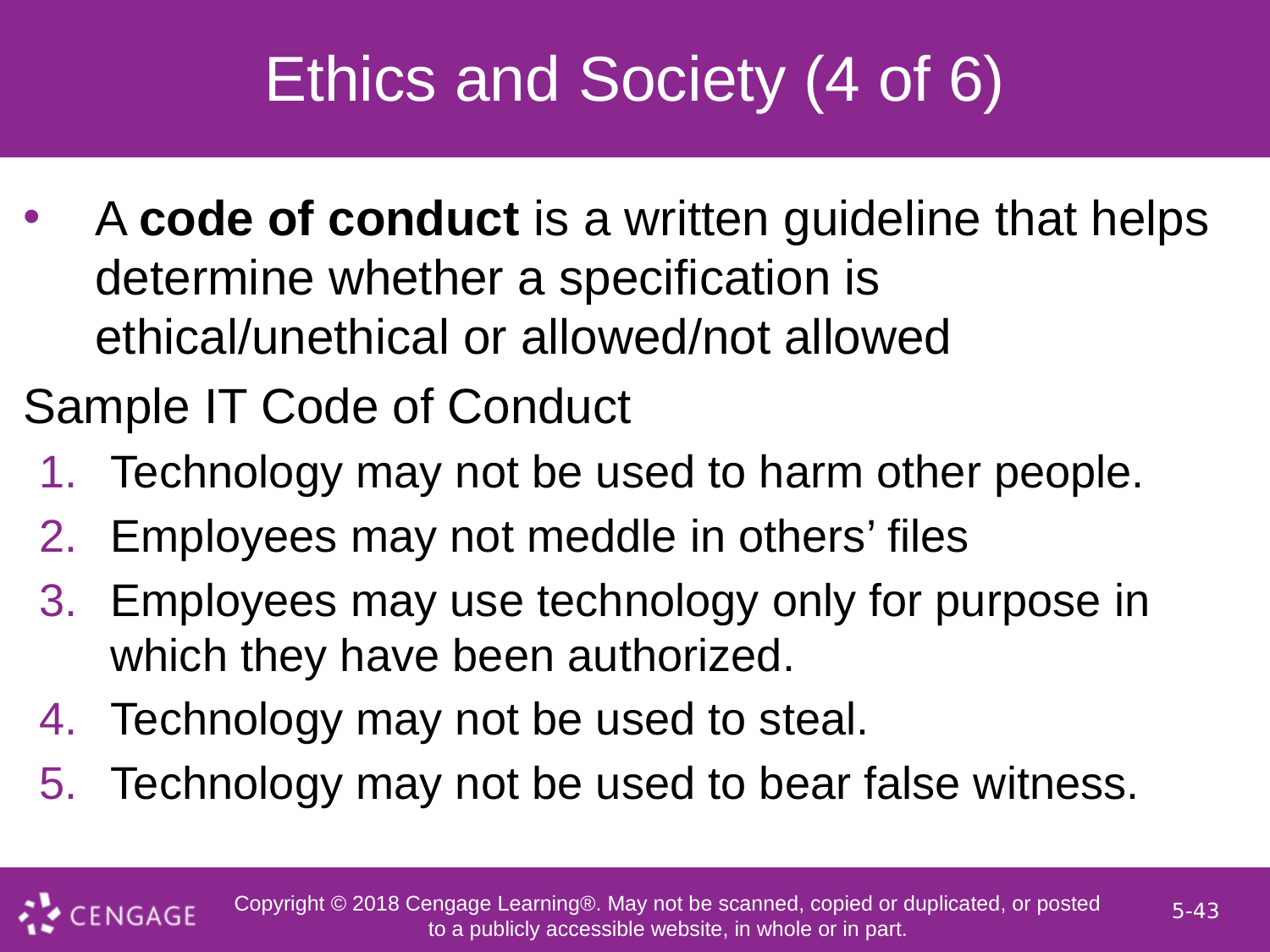

# Ethics and Society (4 of 6)
A code of conduct is a written guideline that helps determine whether a specification is ethical/unethical or allowed/not allowed
Sample IT Code of Conduct
Technology may not be used to harm other people.
Employees may not meddle in others’ files
Employees may use technology only for purpose in which they have been authorized.
Technology may not be used to steal.
Technology may not be used to bear false witness.